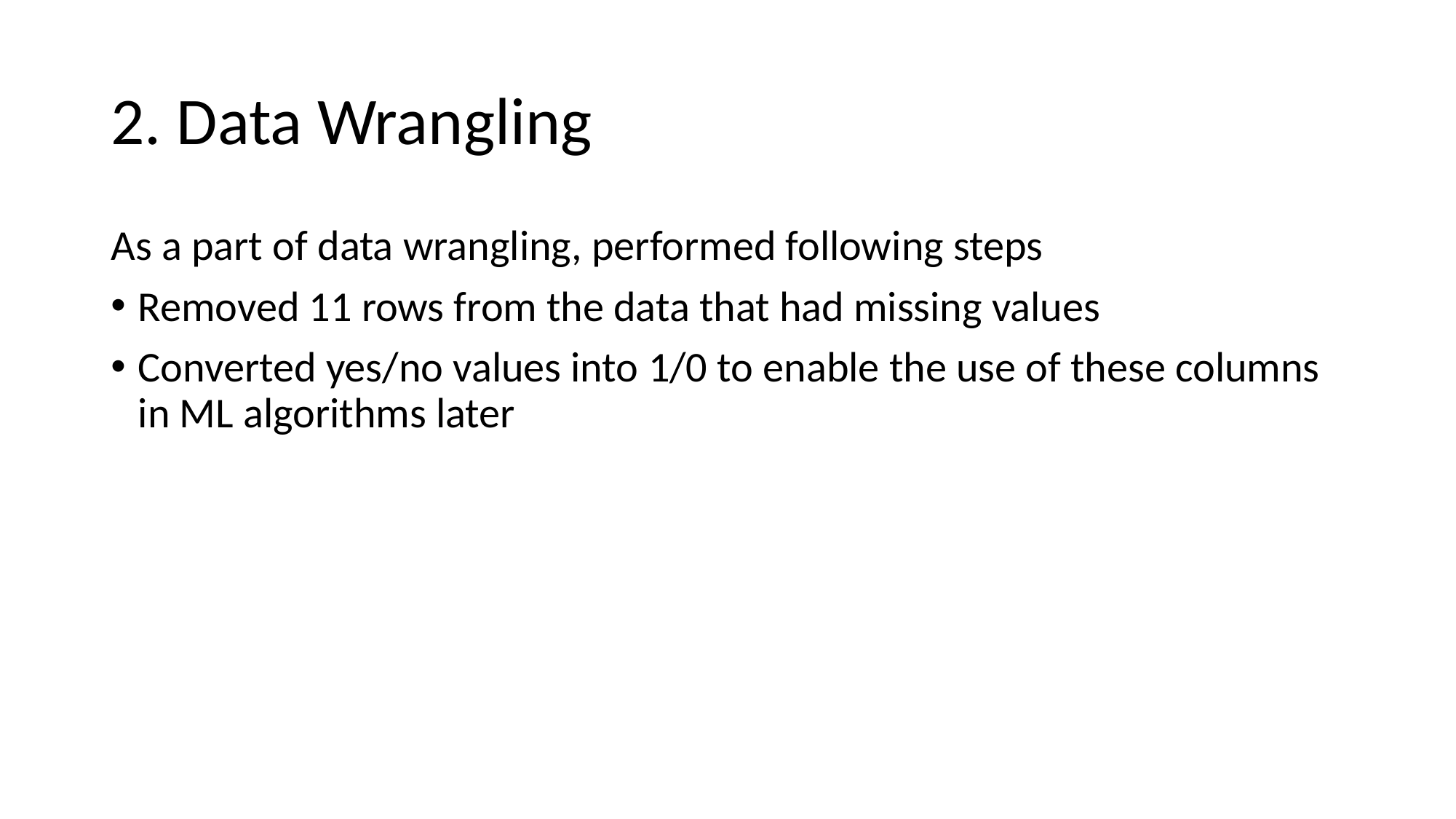

# 2. Data Wrangling
As a part of data wrangling, performed following steps
Removed 11 rows from the data that had missing values
Converted yes/no values into 1/0 to enable the use of these columns in ML algorithms later